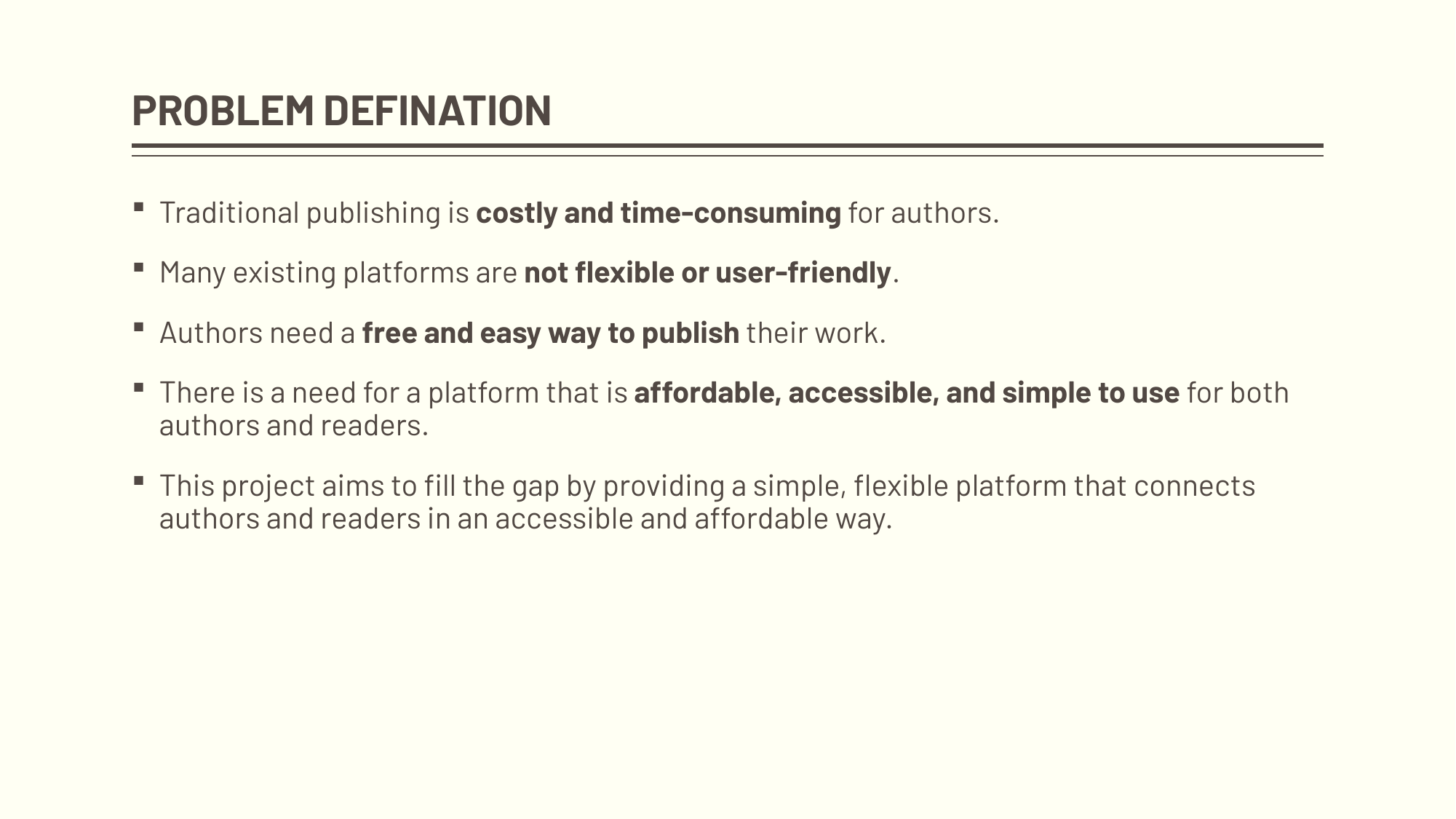

# PROBLEM DEFINATION
Traditional publishing is costly and time-consuming for authors.
Many existing platforms are not flexible or user-friendly.
Authors need a free and easy way to publish their work.
There is a need for a platform that is affordable, accessible, and simple to use for both authors and readers.
This project aims to fill the gap by providing a simple, flexible platform that connects authors and readers in an accessible and affordable way.